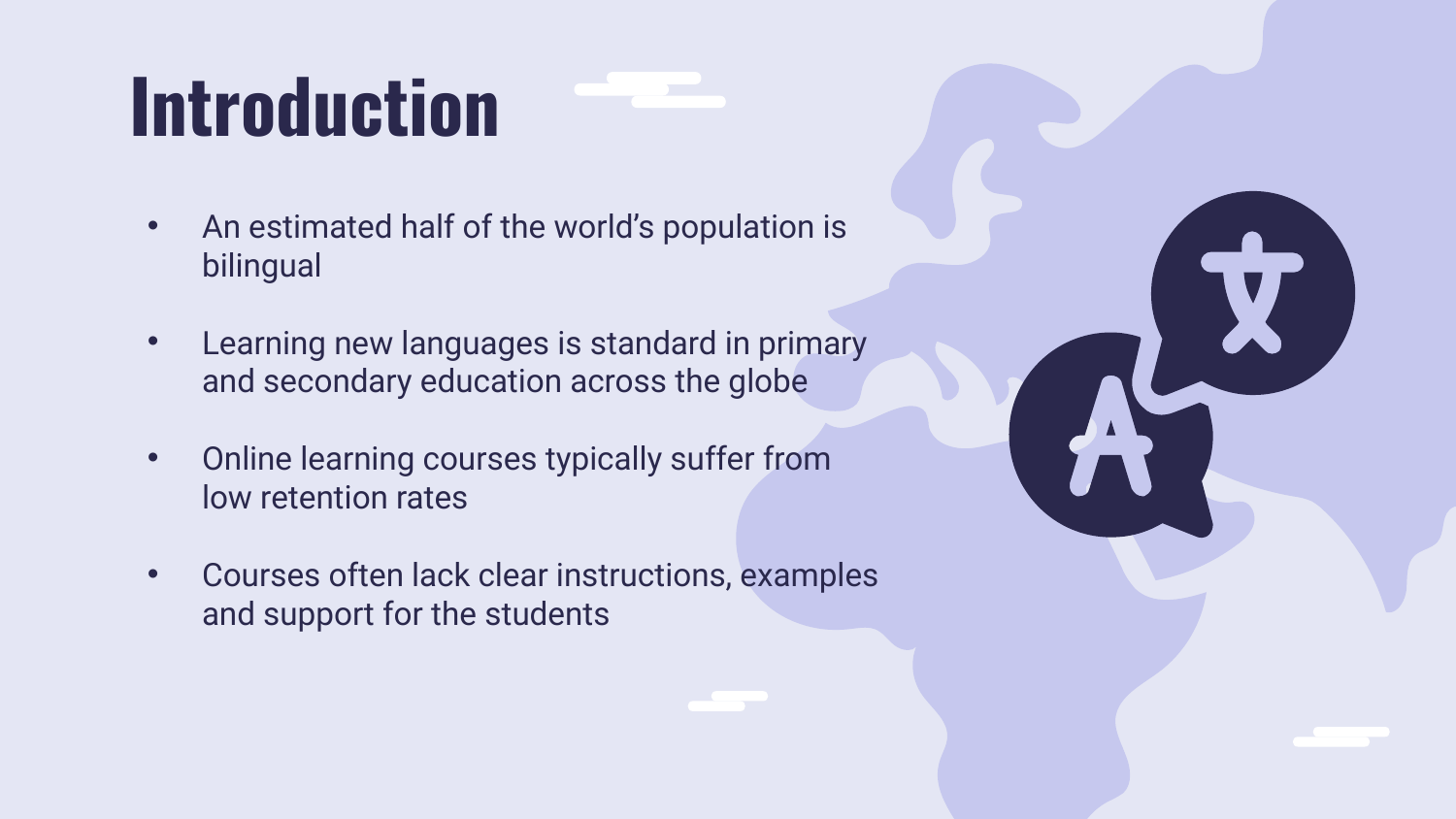

# Introduction
An estimated half of the world’s population is bilingual

Learning new languages is standard in primary and secondary education across the globe

Online learning courses typically suffer from low retention rates

Courses often lack clear instructions, examples and support for the students